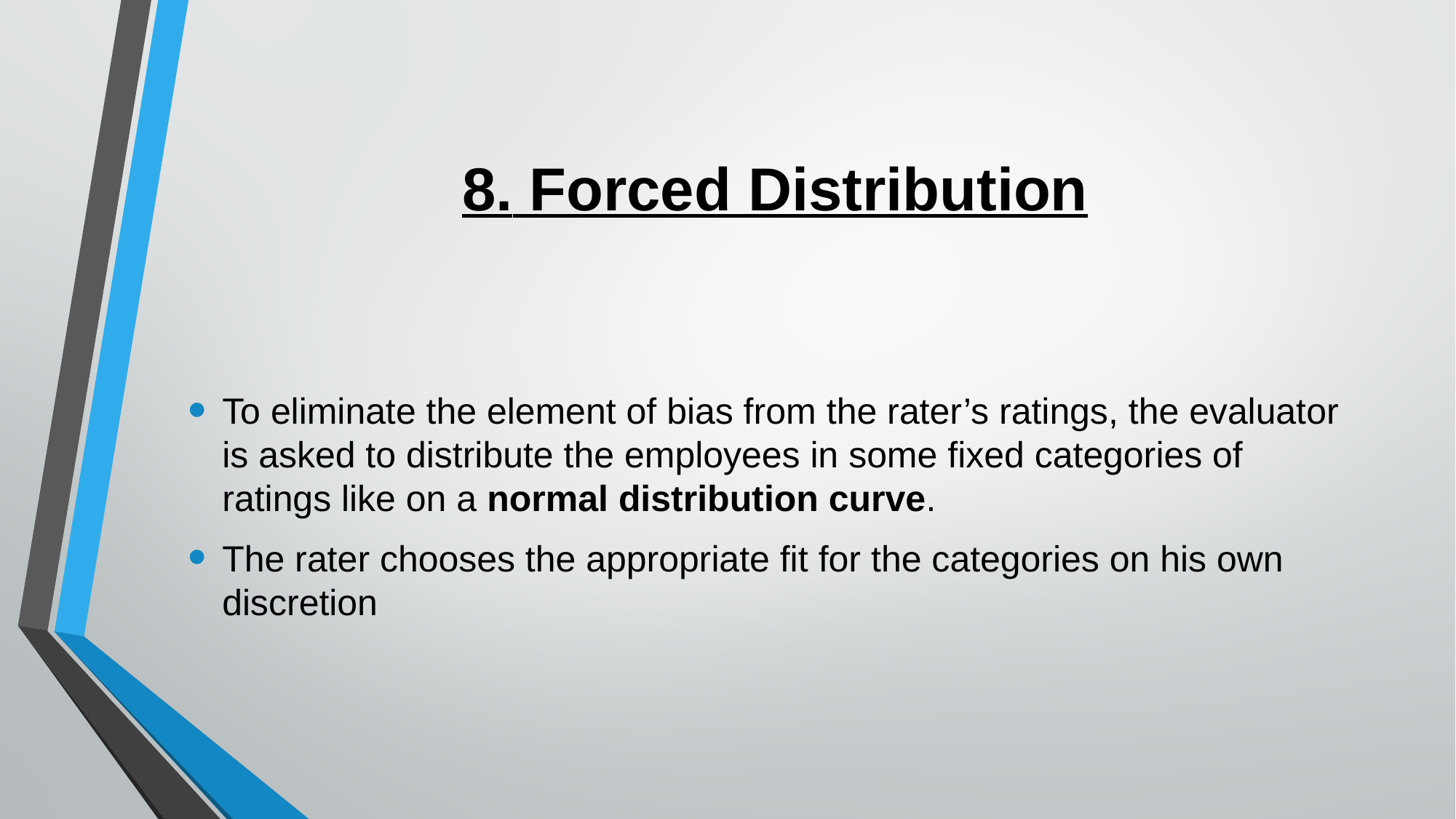

# 8. Forced Distribution
To eliminate the element of bias from the rater’s ratings, the evaluator is asked to distribute the employees in some fixed categories of ratings like on a normal distribution curve.
The rater chooses the appropriate fit for the categories on his own discretion